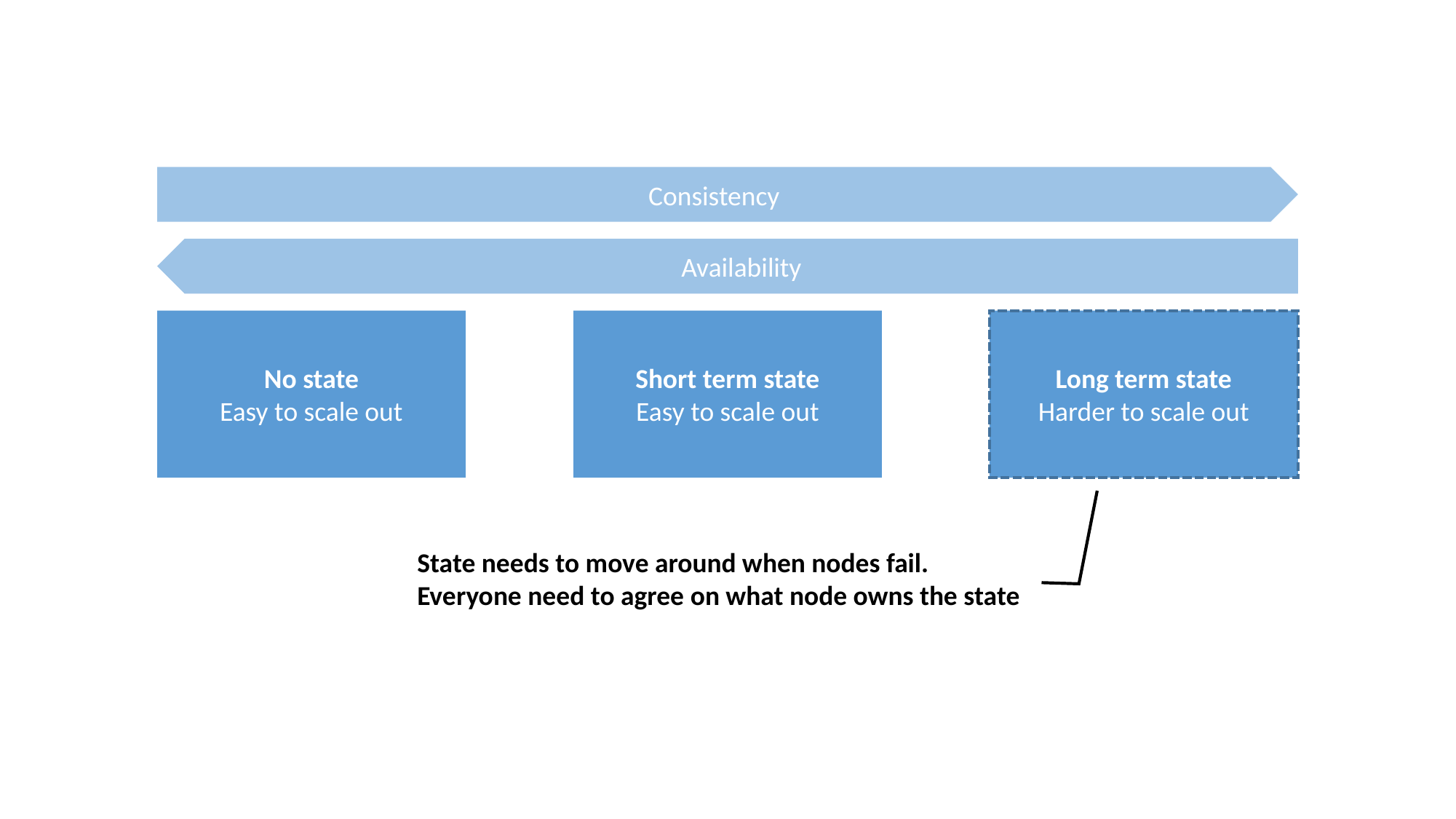

Consistency
Availability
No state
Easy to scale out
Short term state
Easy to scale out
Long term state
Harder to scale out
State needs to move around when nodes fail.
Everyone need to agree on what node owns the state